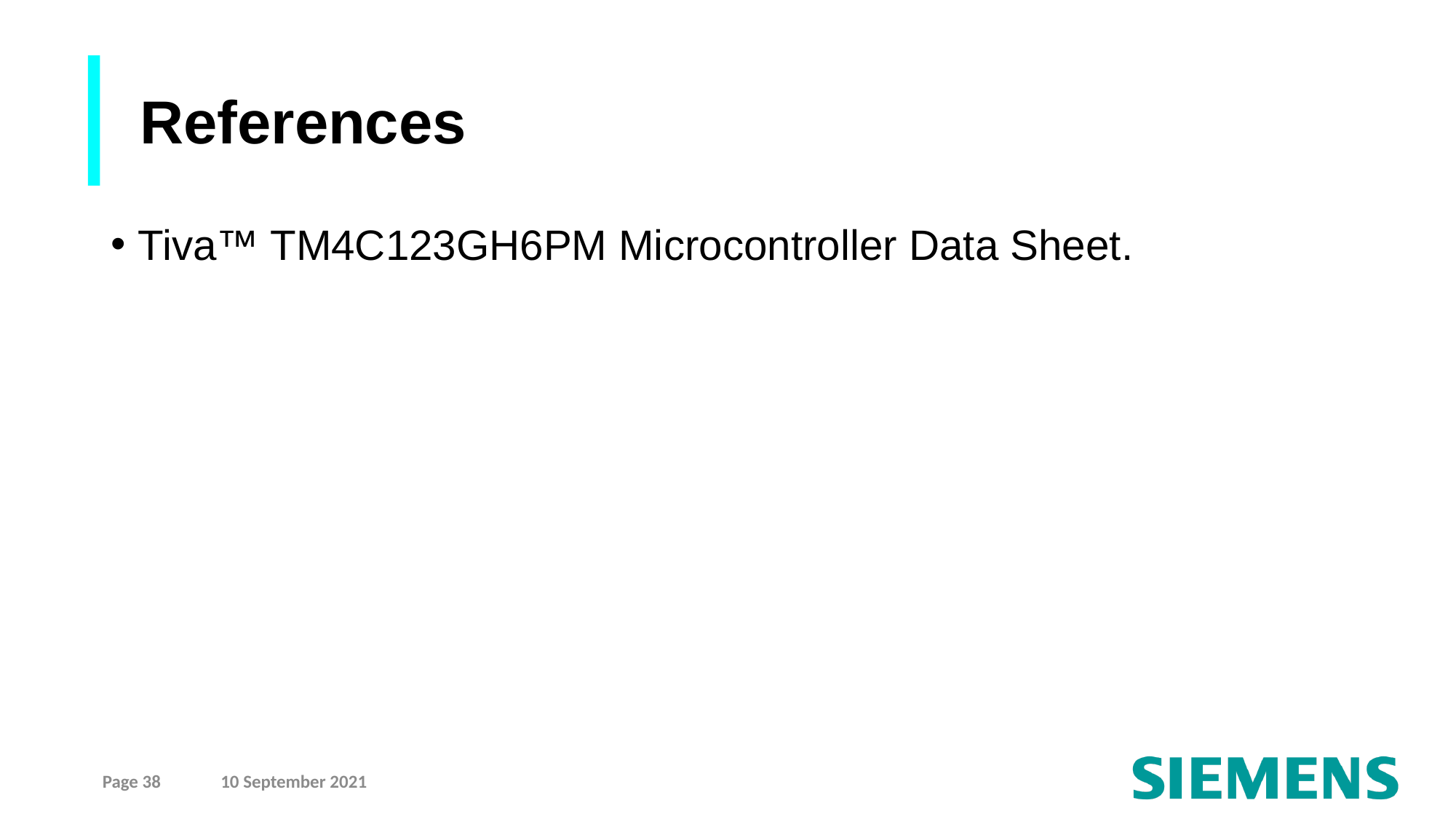

References
Tiva™ TM4C123GH6PM Microcontroller Data Sheet.

Page 38
10 September 2021